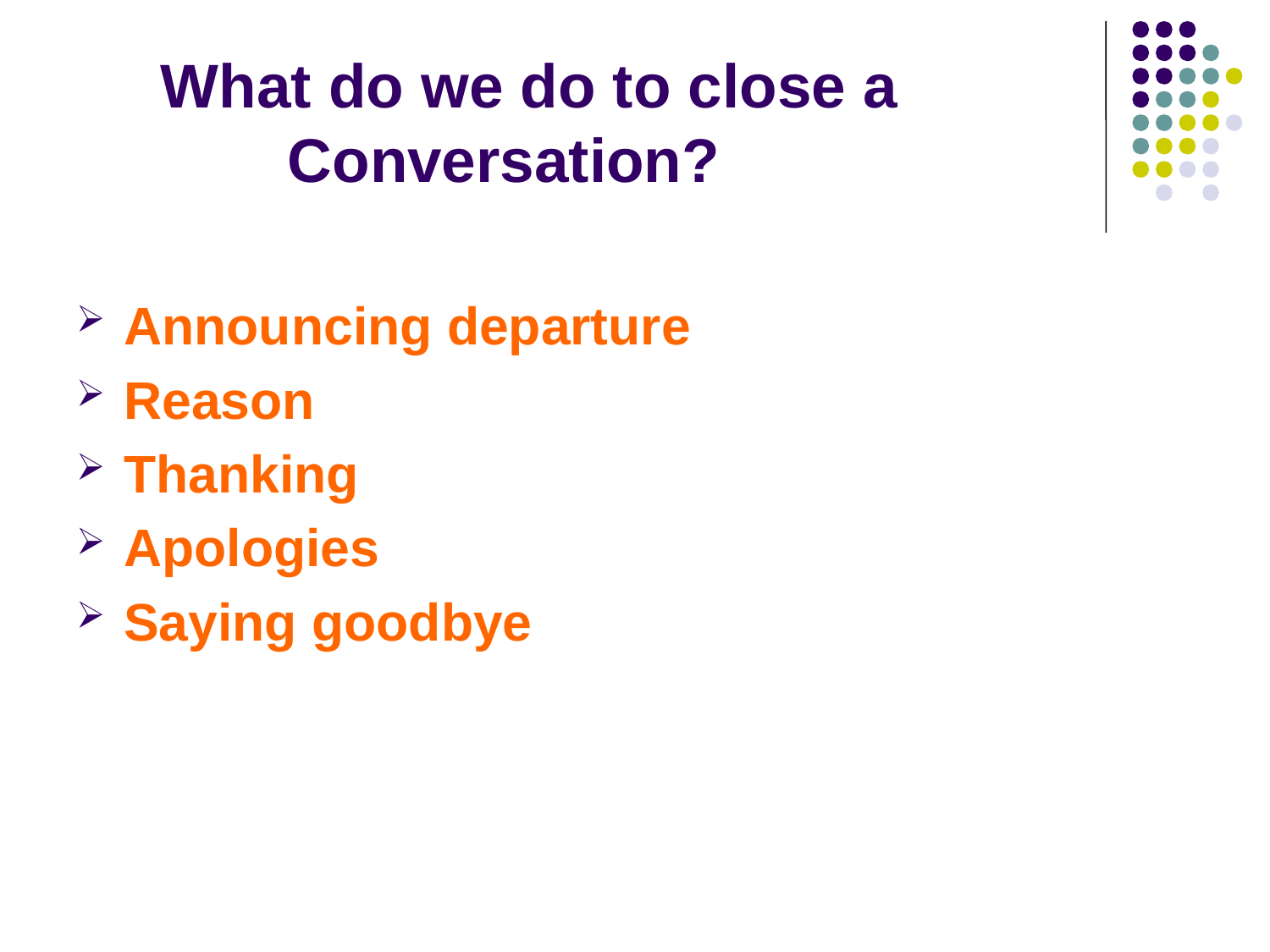

# What do we do to close a 		 		Conversation?
Announcing departure
Reason
Thanking
Apologies
Saying goodbye